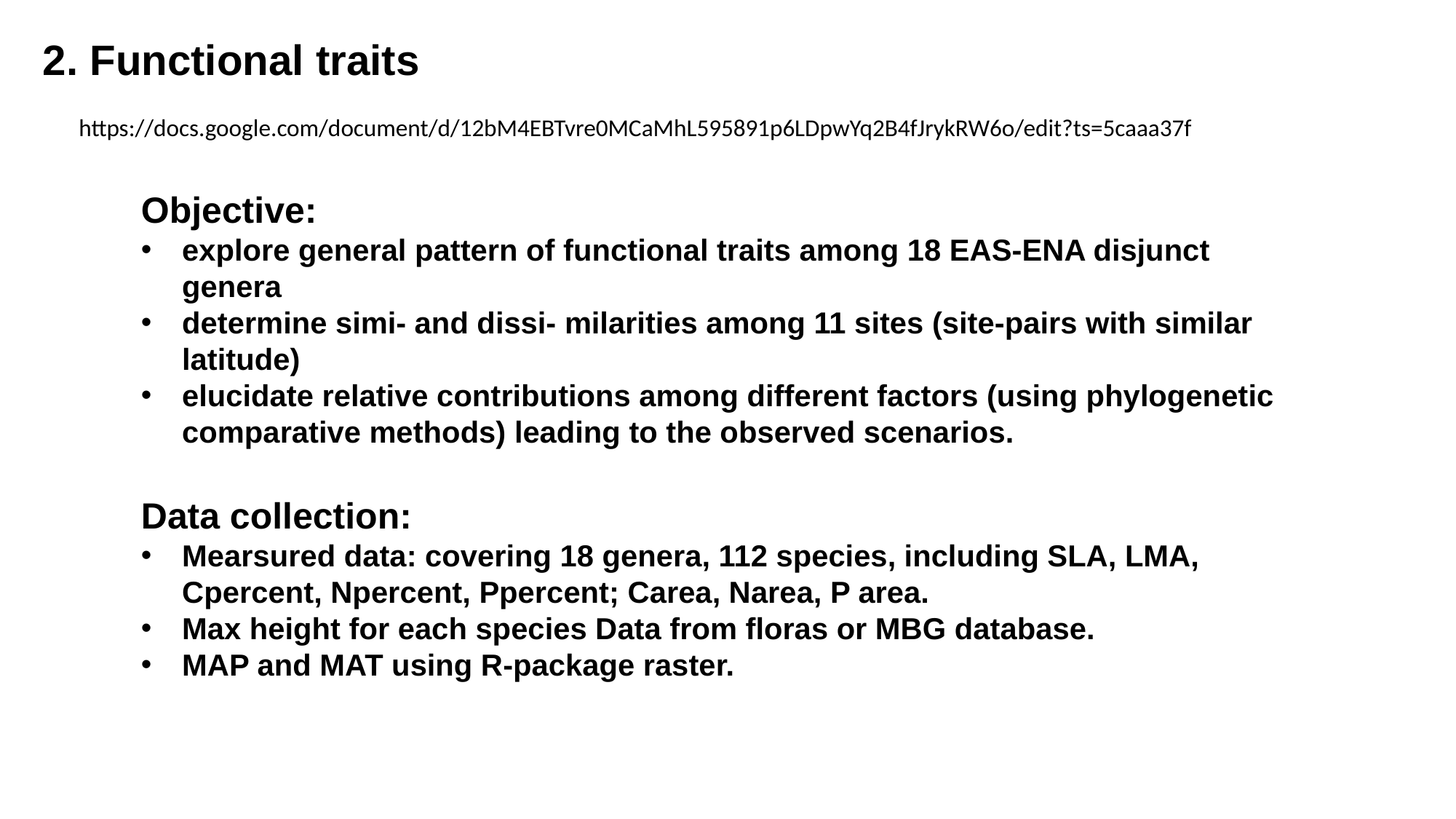

2. Functional traits
https://docs.google.com/document/d/12bM4EBTvre0MCaMhL595891p6LDpwYq2B4fJrykRW6o/edit?ts=5caaa37f
Objective:
explore general pattern of functional traits among 18 EAS-ENA disjunct genera
determine simi- and dissi- milarities among 11 sites (site-pairs with similar latitude)
elucidate relative contributions among different factors (using phylogenetic comparative methods) leading to the observed scenarios.

Data collection:
Mearsured data: covering 18 genera, 112 species, including SLA, LMA, Cpercent, Npercent, Ppercent; Carea, Narea, P area.
Max height for each species Data from floras or MBG database.
MAP and MAT using R-package raster.